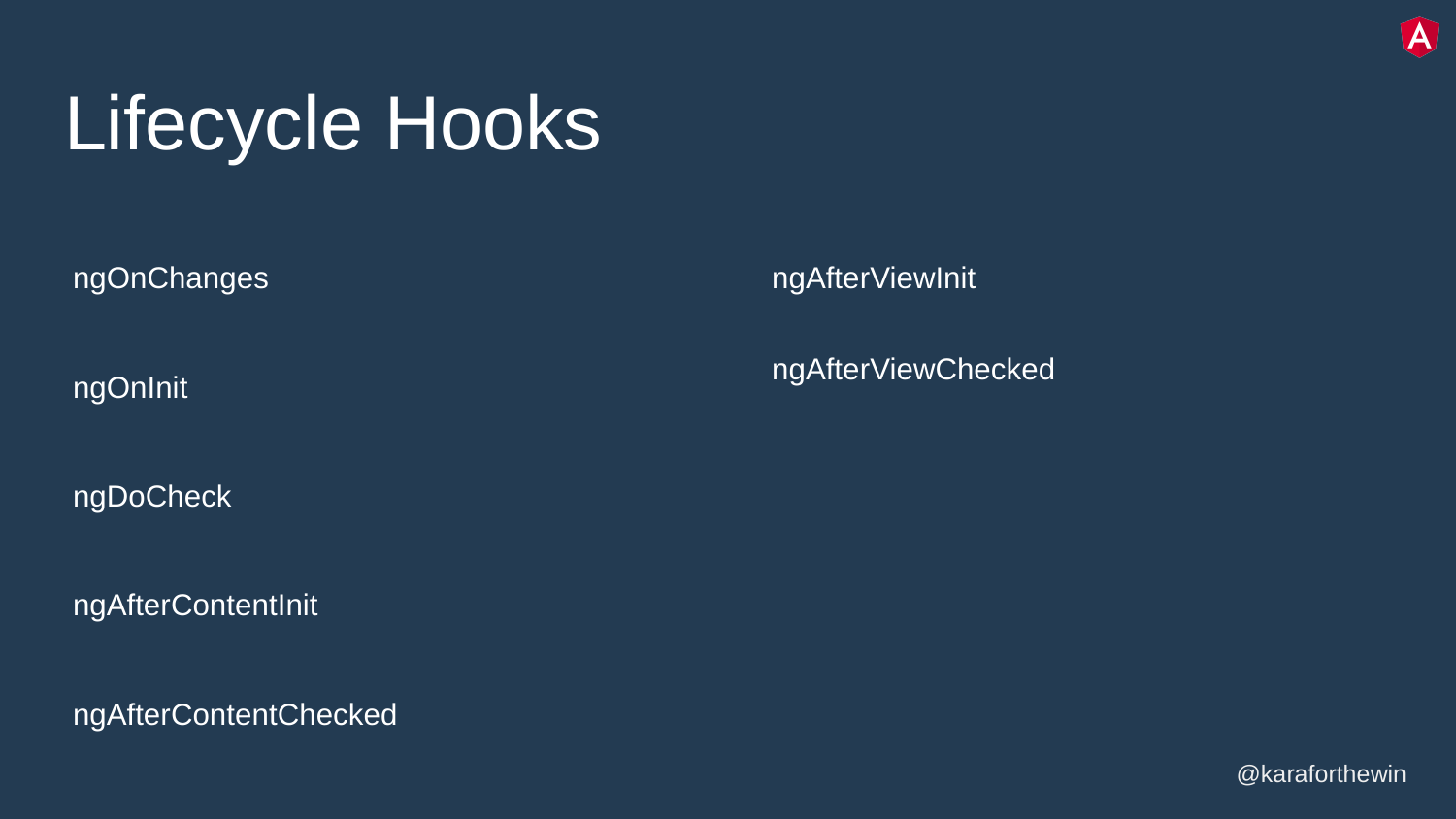

# Lifecycle Hooks
ngOnChanges
ngOnInit
ngDoCheck
ngAfterContentInit
ngAfterContentChecked

ngAfterViewInit
ngAfterViewChecked